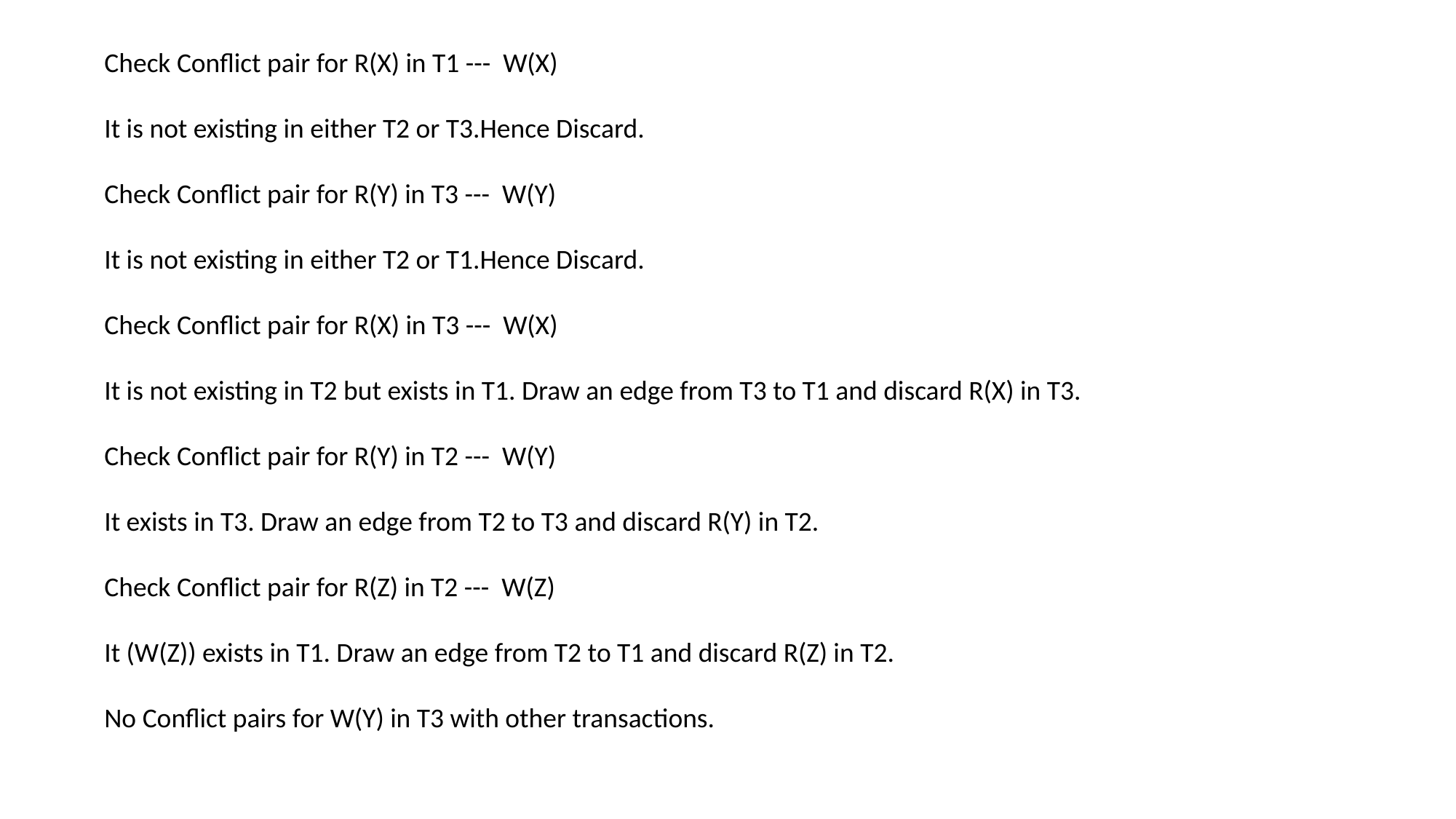

Check Conflict pair for R(X) in T1 ---  W(X)

It is not existing in either T2 or T3.Hence Discard.

Check Conflict pair for R(Y) in T3 ---  W(Y)

It is not existing in either T2 or T1.Hence Discard.

Check Conflict pair for R(X) in T3 ---  W(X)

It is not existing in T2 but exists in T1. Draw an edge from T3 to T1 and discard R(X) in T3.

Check Conflict pair for R(Y) in T2 ---  W(Y)

It exists in T3. Draw an edge from T2 to T3 and discard R(Y) in T2.

Check Conflict pair for R(Z) in T2 ---  W(Z)

It (W(Z)) exists in T1. Draw an edge from T2 to T1 and discard R(Z) in T2.

No Conflict pairs for W(Y) in T3 with other transactions.